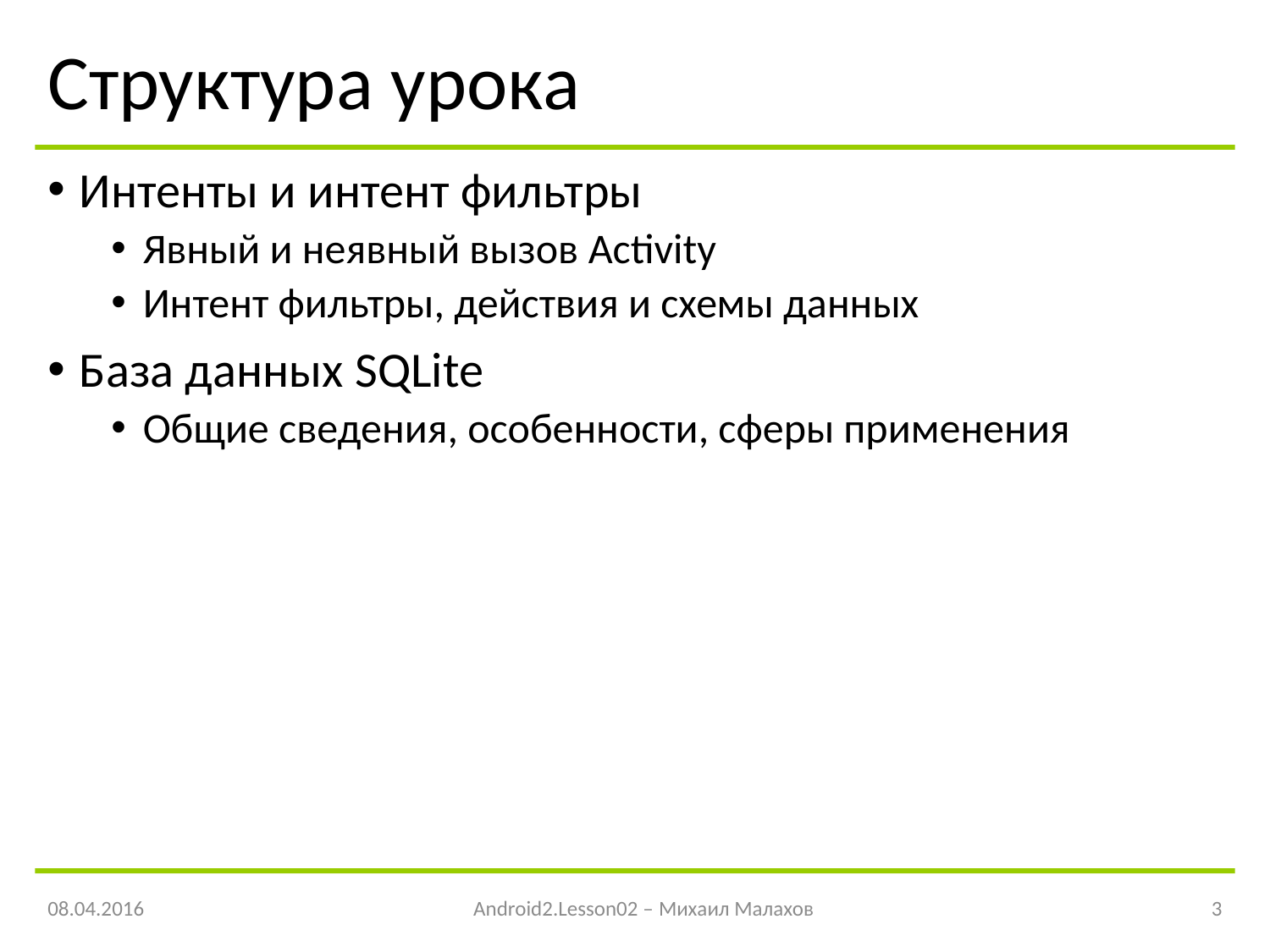

# Структура урока
Интенты и интент фильтры
Явный и неявный вызов Activity
Интент фильтры, действия и схемы данных
База данных SQLite
Общие сведения, особенности, сферы применения
08.04.2016
Android2.Lesson02 – Михаил Малахов
3